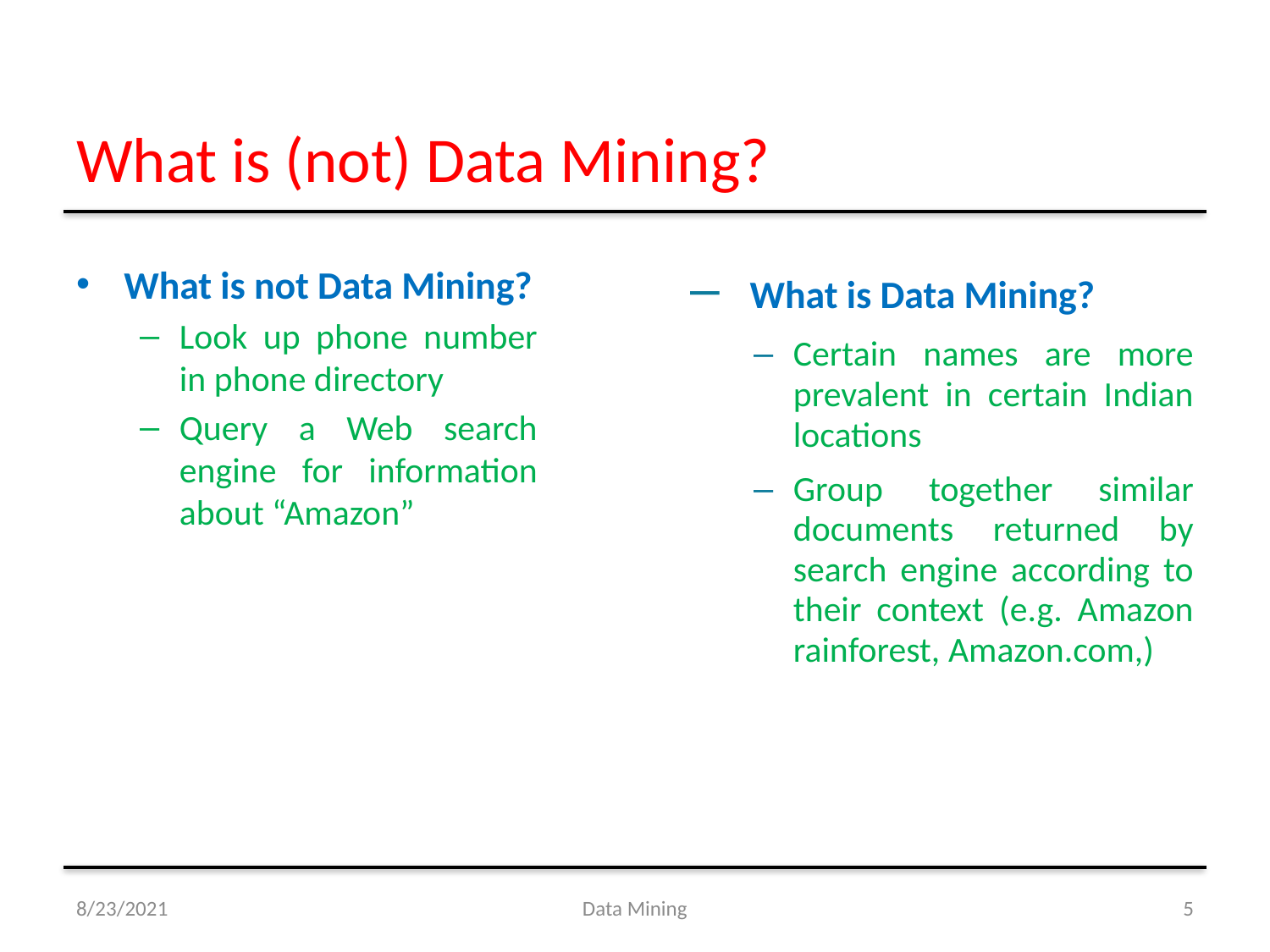

# What is (not) Data Mining?
 What is Data Mining?
Certain names are more prevalent in certain Indian locations
Group together similar documents returned by search engine according to their context (e.g. Amazon rainforest, Amazon.com,)

What is not Data Mining?
Look up phone number in phone directory
Query a Web search engine for information about “Amazon”

8/23/2021
Data Mining
5